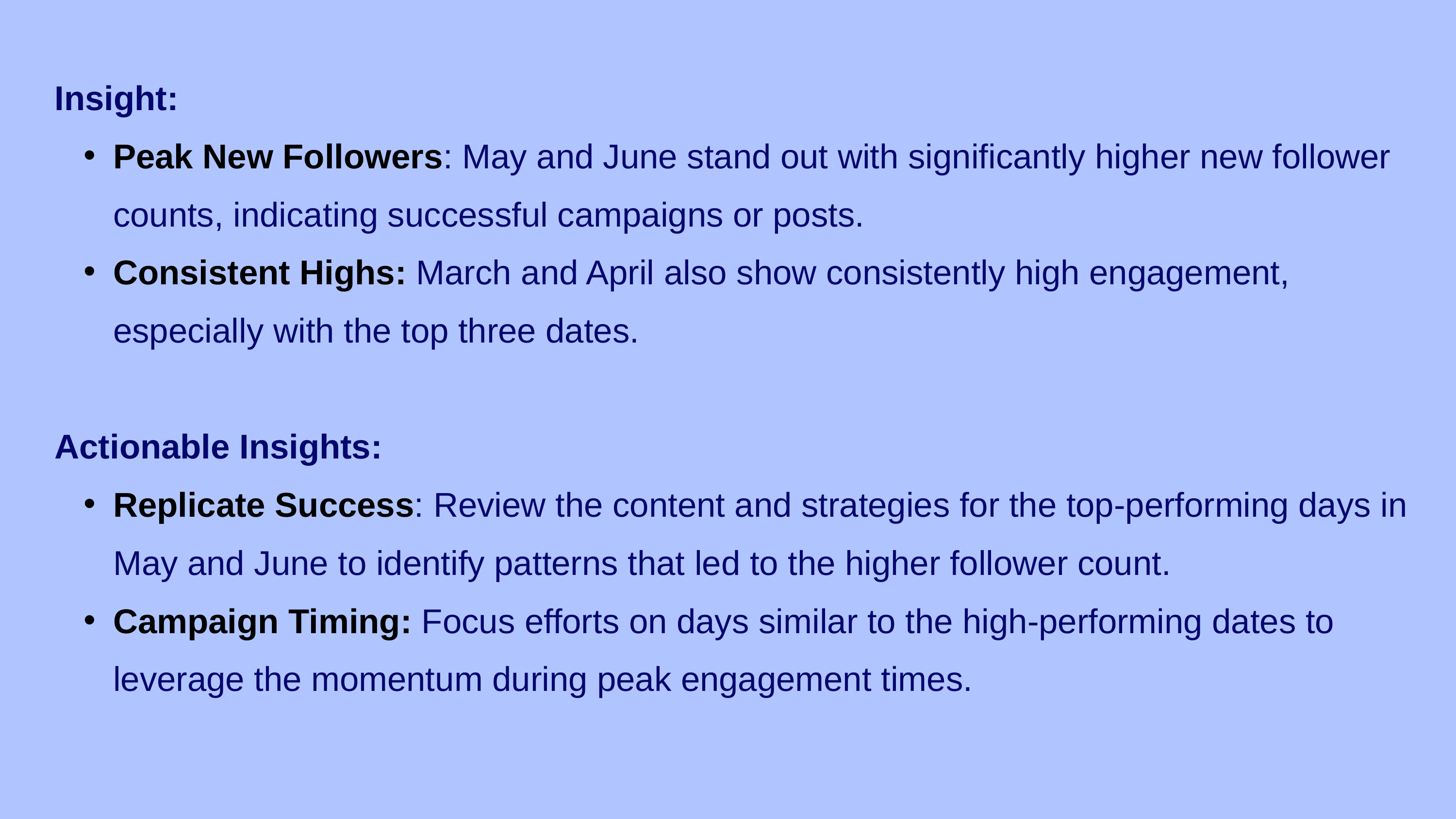

Insight:
Peak New Followers: May and June stand out with significantly higher new follower counts, indicating successful campaigns or posts.
Consistent Highs: March and April also show consistently high engagement, especially with the top three dates.

Actionable Insights:
Replicate Success: Review the content and strategies for the top-performing days in May and June to identify patterns that led to the higher follower count.
Campaign Timing: Focus efforts on days similar to the high-performing dates to leverage the momentum during peak engagement times.